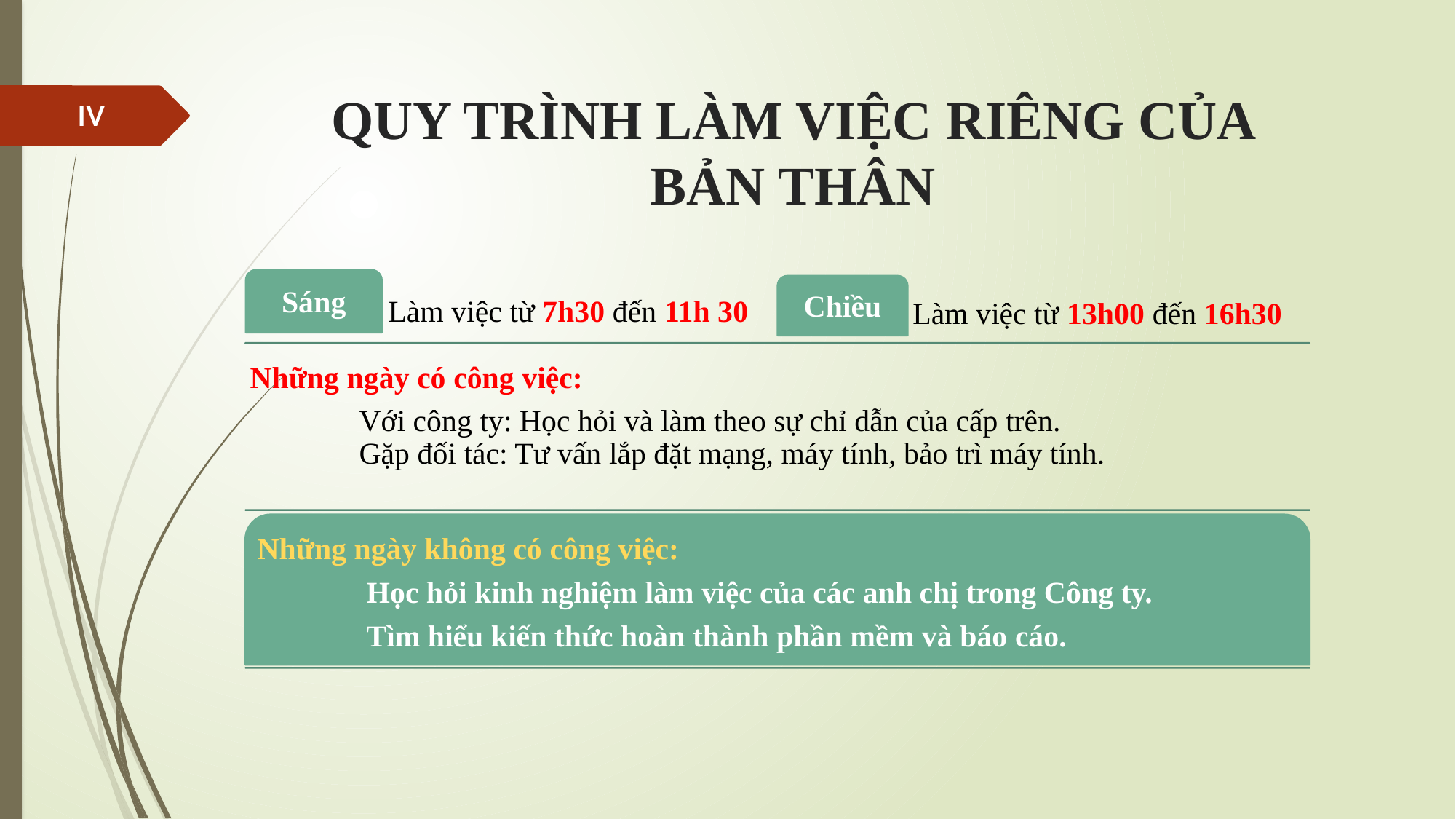

# QUY TRÌNH LÀM VIỆC RIÊNG CỦA BẢN THÂN
IV
Làm việc từ 7h30 đến 11h 30
Sáng
Làm việc từ 13h00 đến 16h30
Chiều
Những ngày có công việc:
	Với công ty: Học hỏi và làm theo sự chỉ dẫn của cấp trên. 			Gặp đối tác: Tư vấn lắp đặt mạng, máy tính, bảo trì máy tính.

Những ngày không có công việc:
	Học hỏi kinh nghiệm làm việc của các anh chị trong Công ty.
	Tìm hiểu kiến thức hoàn thành phần mềm và báo cáo.